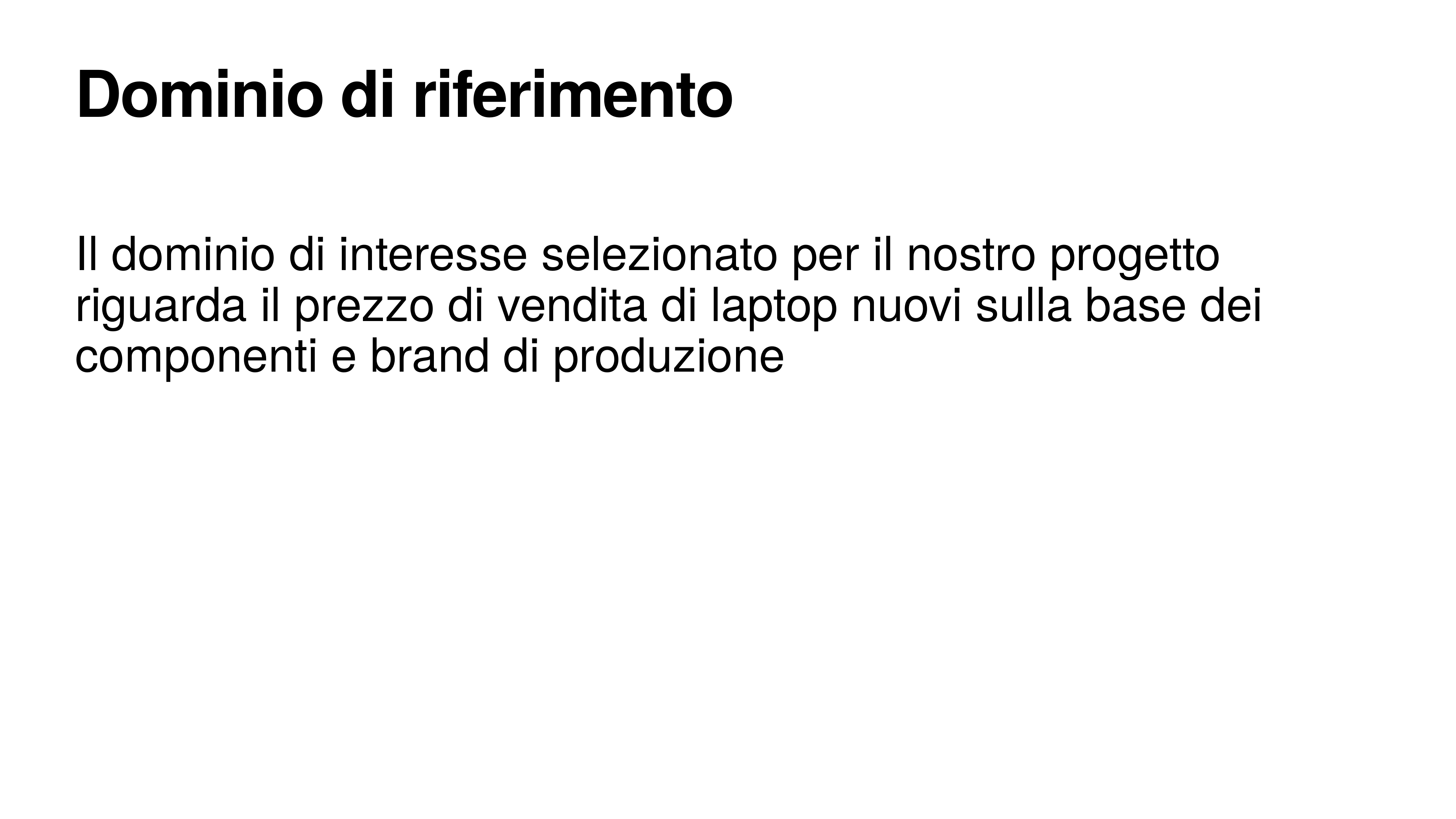

# Dominio di riferimento
Il dominio di interesse selezionato per il nostro progetto riguarda il prezzo di vendita di laptop nuovi sulla base dei componenti e brand di produzione